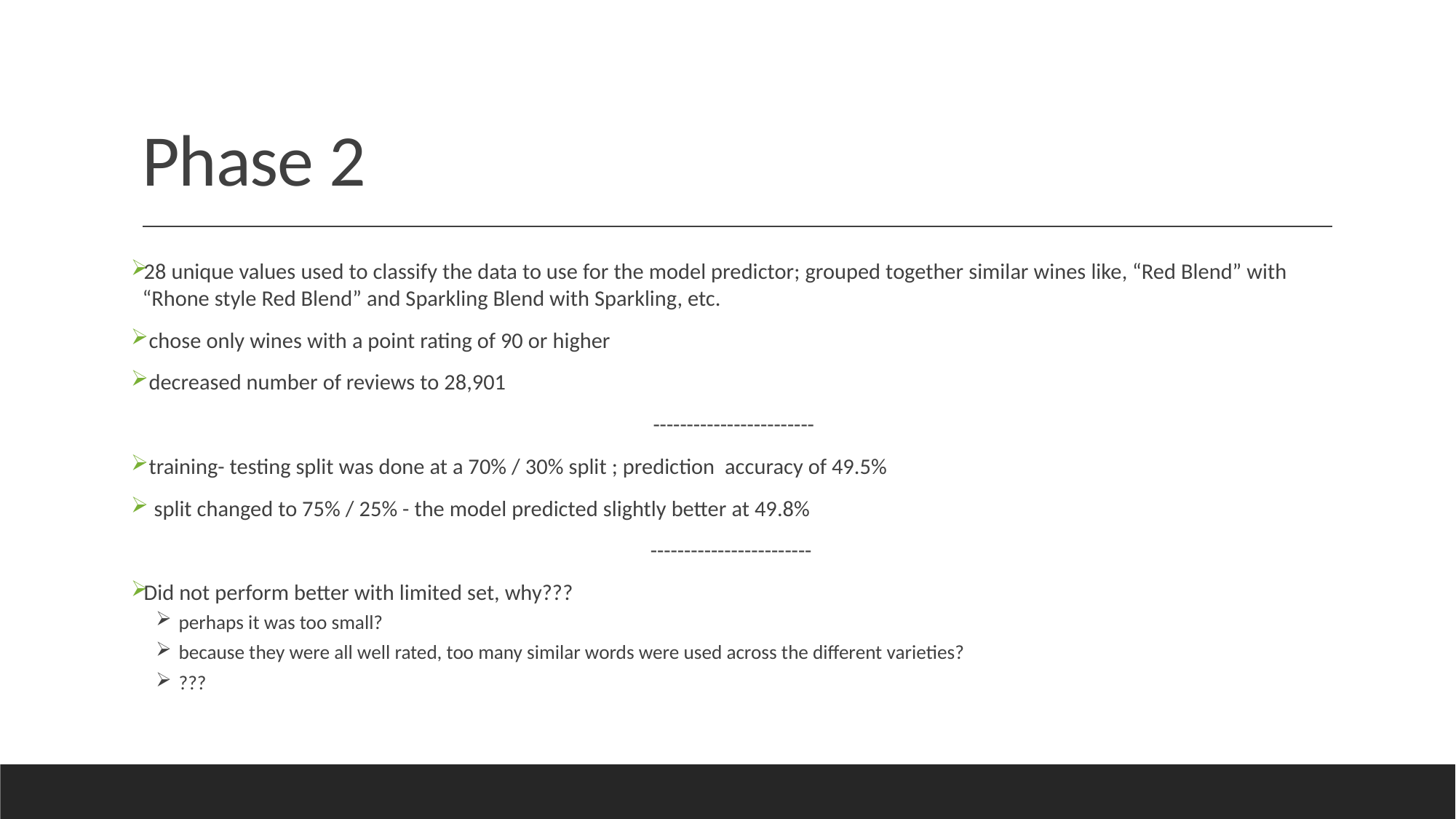

# Phase 2
28 unique values used to classify the data to use for the model predictor; grouped together similar wines like, “Red Blend” with “Rhone style Red Blend” and Sparkling Blend with Sparkling, etc.
 chose only wines with a point rating of 90 or higher
 decreased number of reviews to 28,901
 ------------------------
 training- testing split was done at a 70% / 30% split ; prediction  accuracy of 49.5%
  split changed to 75% / 25% - the model predicted slightly better at 49.8%
------------------------
Did not perform better with limited set, why???
perhaps it was too small?
because they were all well rated, too many similar words were used across the different varieties?
???